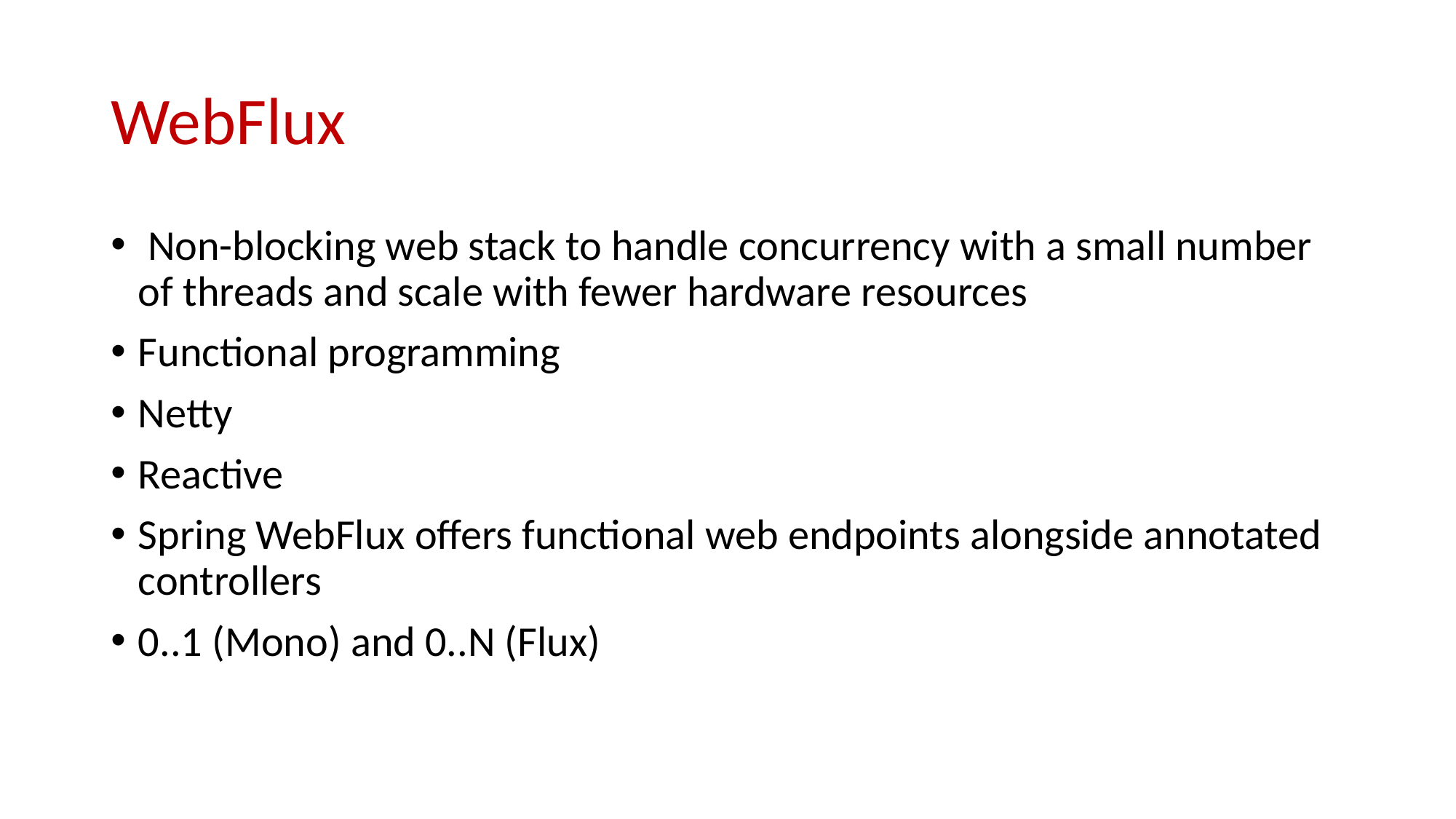

# WebFlux
 Non-blocking web stack to handle concurrency with a small number of threads and scale with fewer hardware resources
Functional programming
Netty
Reactive
Spring WebFlux offers functional web endpoints alongside annotated controllers
0..1 (Mono) and 0..N (Flux)